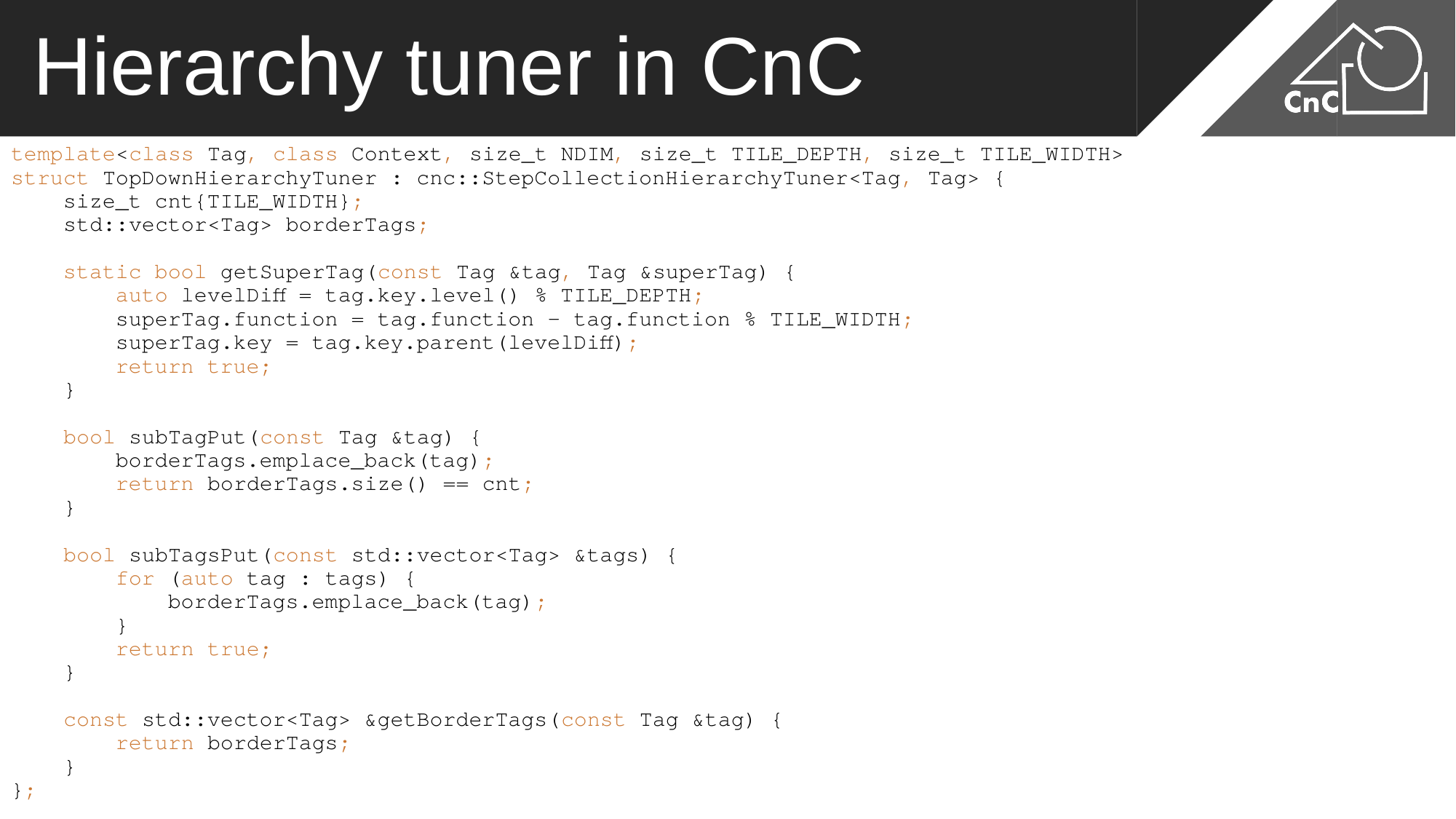

# Hierarchy tuner in CnC
template<class Tag, class Context, size_t NDIM, size_t TILE_DEPTH, size_t TILE_WIDTH>
struct TopDownHierarchyTuner : cnc::StepCollectionHierarchyTuner<Tag, Tag> {
    size_t cnt{TILE_WIDTH};
    std::vector<Tag> borderTags;
    static bool getSuperTag(const Tag &tag, Tag &superTag) {
        auto levelDiff = tag.key.level() % TILE_DEPTH;
        superTag.function = tag.function - tag.function % TILE_WIDTH;
        superTag.key = tag.key.parent(levelDiff);
        return true;
    }
    bool subTagPut(const Tag &tag) {
        borderTags.emplace_back(tag);
        return borderTags.size() == cnt;
    }
    bool subTagsPut(const std::vector<Tag> &tags) {
        for (auto tag : tags) {
            borderTags.emplace_back(tag);
        }
        return true;
    }
    const std::vector<Tag> &getBorderTags(const Tag &tag) {
        return borderTags;
    }
};